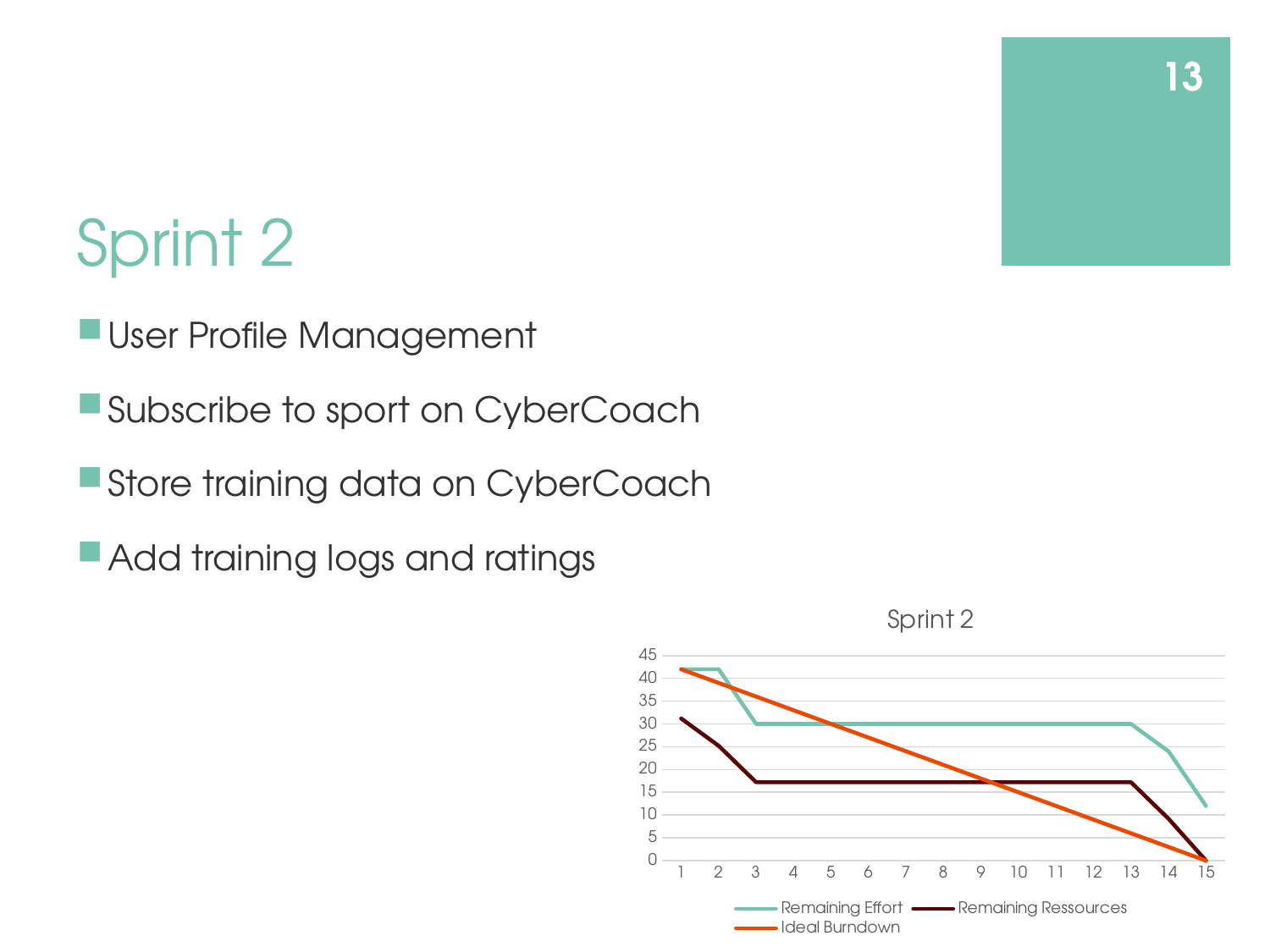

13
# Sprint 2
User Profile Management
Subscribe to sport on CyberCoach
Store training data on CyberCoach
Add training logs and ratings

### Chart: Sprint 2

| Category |  |  |  |
|---|---|---|---|